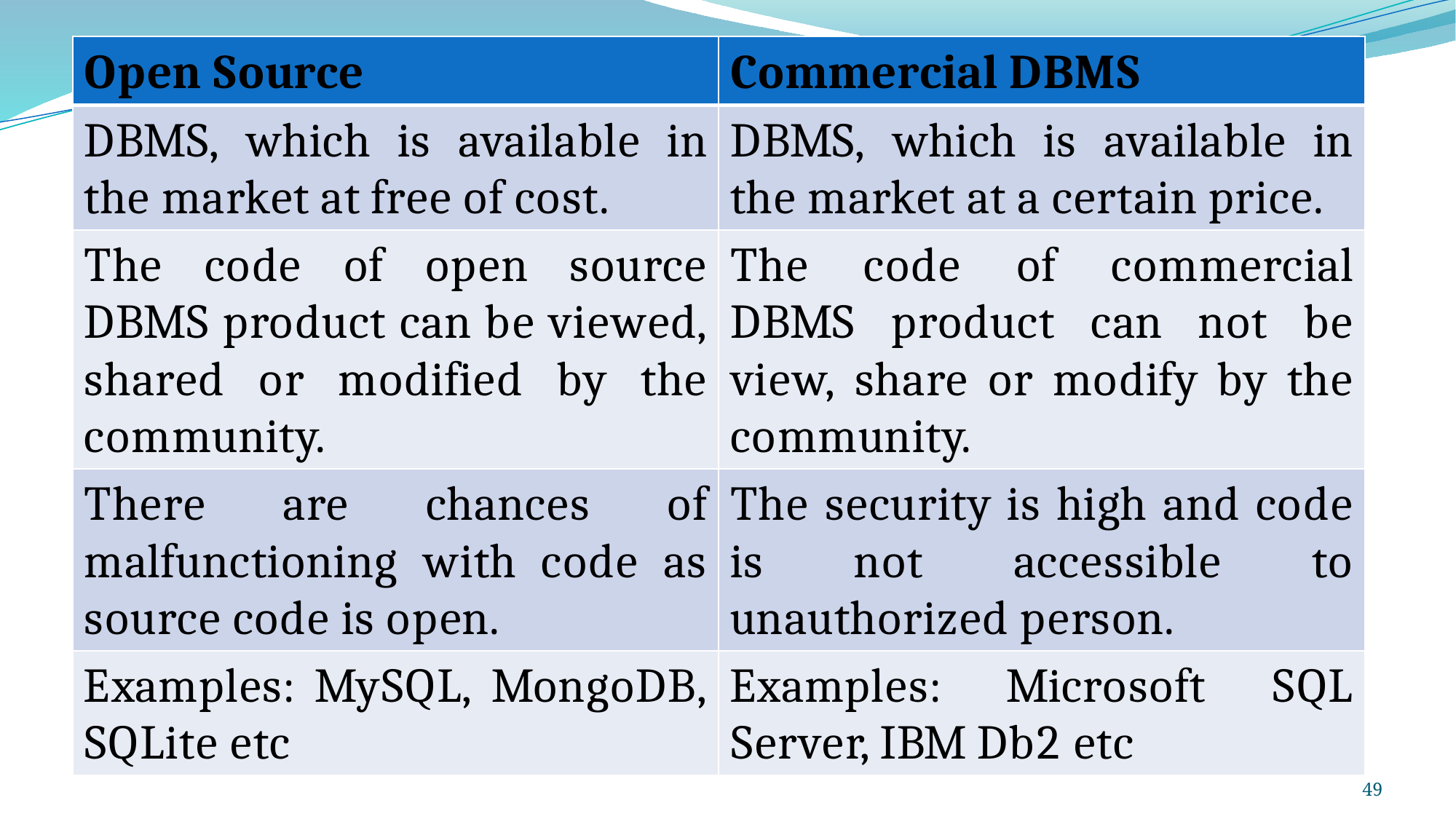

| Open Source | Commercial DBMS |
| --- | --- |
| DBMS, which is available in the market at free of cost. | DBMS, which is available in the market at a certain price. |
| The code of open source DBMS product can be viewed, shared or modified by the community. | The code of commercial DBMS product can not be view, share or modify by the community. |
| There are chances of malfunctioning with code as source code is open. | The security is high and code is not accessible to unauthorized person. |
| Examples: MySQL, MongoDB, SQLite etc | Examples: Microsoft SQL Server, IBM Db2 etc |
49